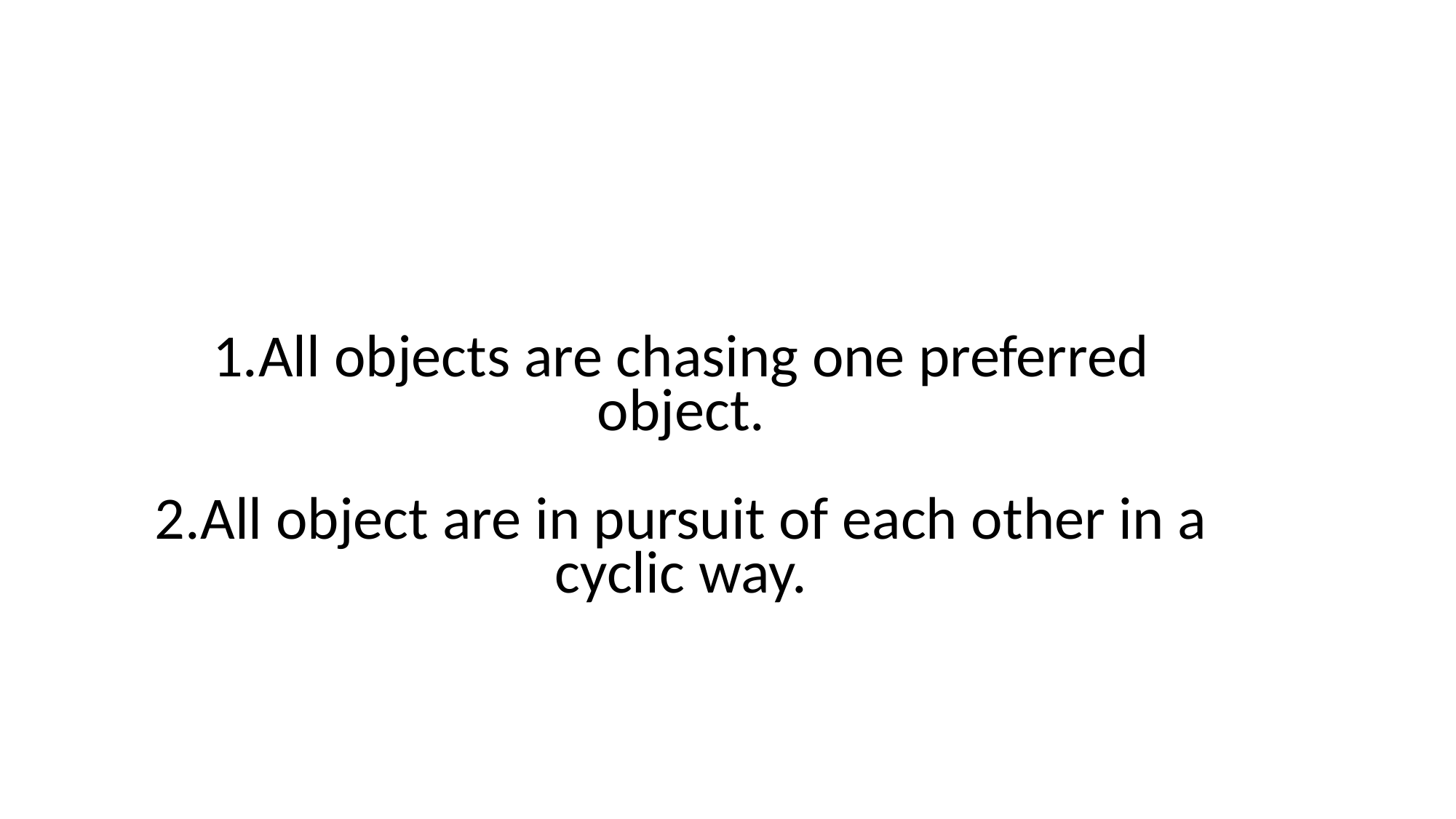

# 1.All objects are chasing one preferred object. 2.All object are in pursuit of each other in a cyclic way.